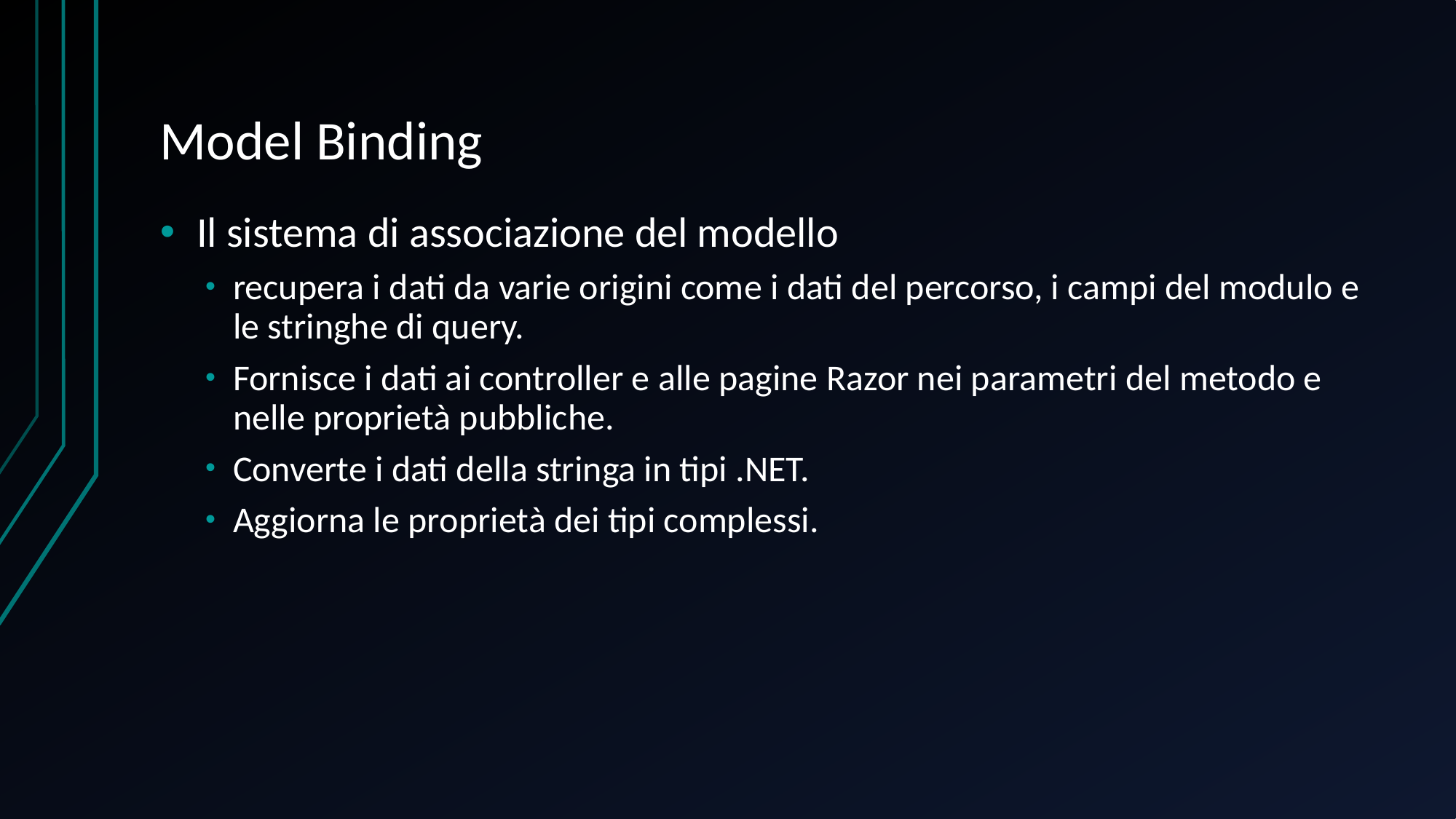

# Model Binding
Il sistema di associazione del modello
recupera i dati da varie origini come i dati del percorso, i campi del modulo e le stringhe di query.
Fornisce i dati ai controller e alle pagine Razor nei parametri del metodo e nelle proprietà pubbliche.
Converte i dati della stringa in tipi .NET.
Aggiorna le proprietà dei tipi complessi.